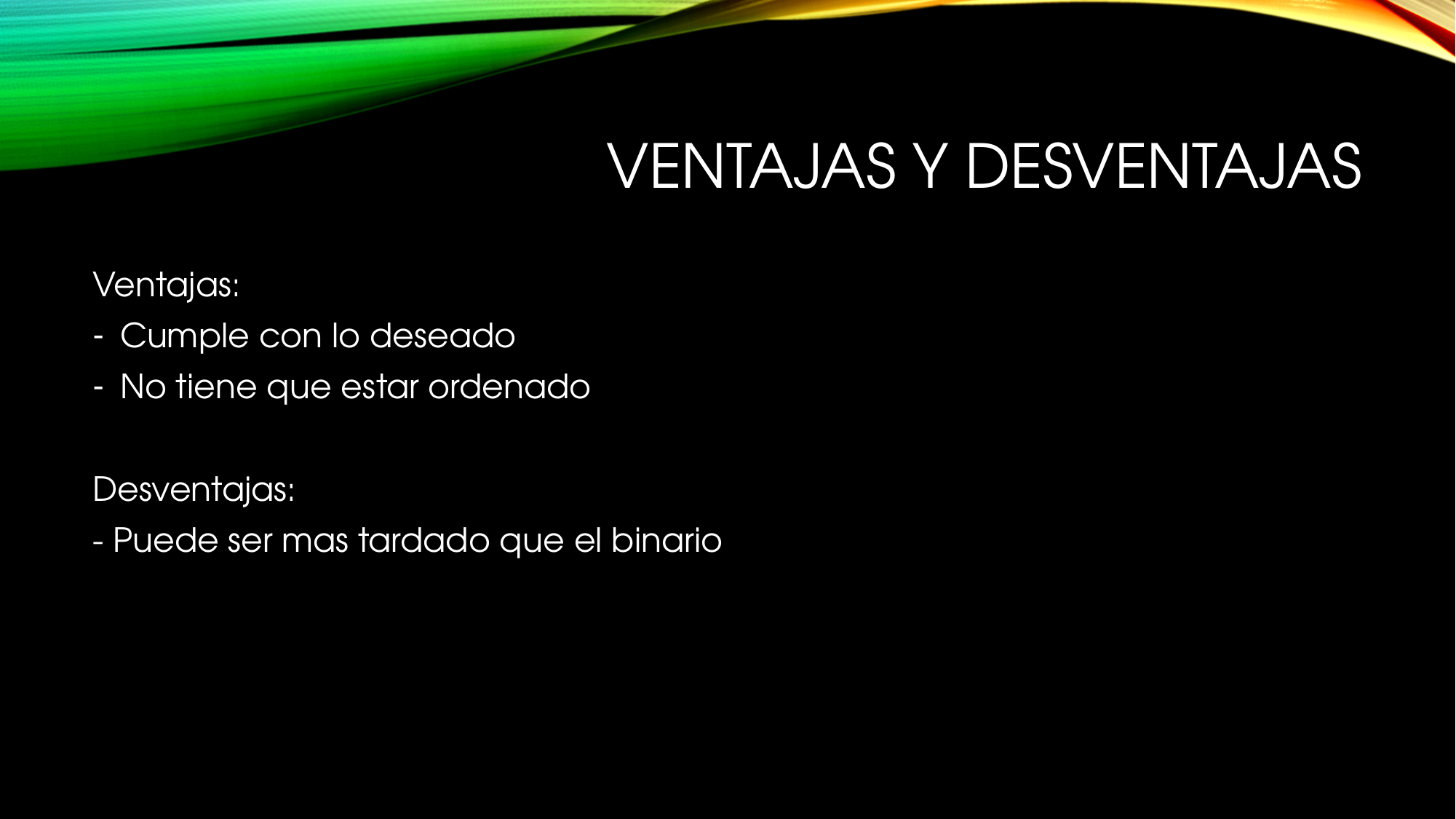

# Ventajas y desventajas
Ventajas:
Cumple con lo deseado
No tiene que estar ordenado

Desventajas:
- Puede ser mas tardado que el binario